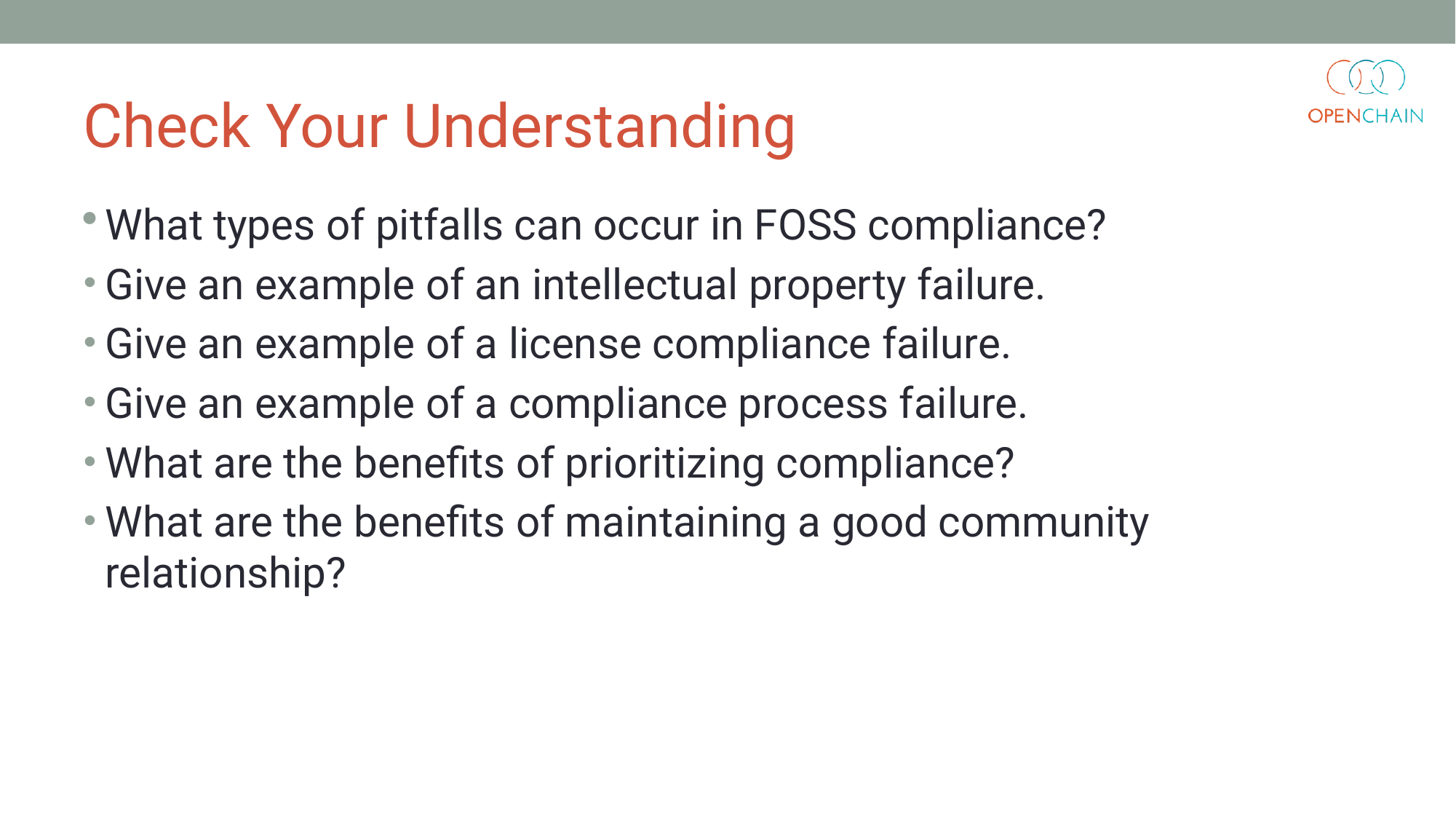

Check Your Understanding
What types of pitfalls can occur in FOSS compliance?
Give an example of an intellectual property failure.
Give an example of a license compliance failure.
Give an example of a compliance process failure.
What are the benefits of prioritizing compliance?
What are the benefits of maintaining a good community relationship?